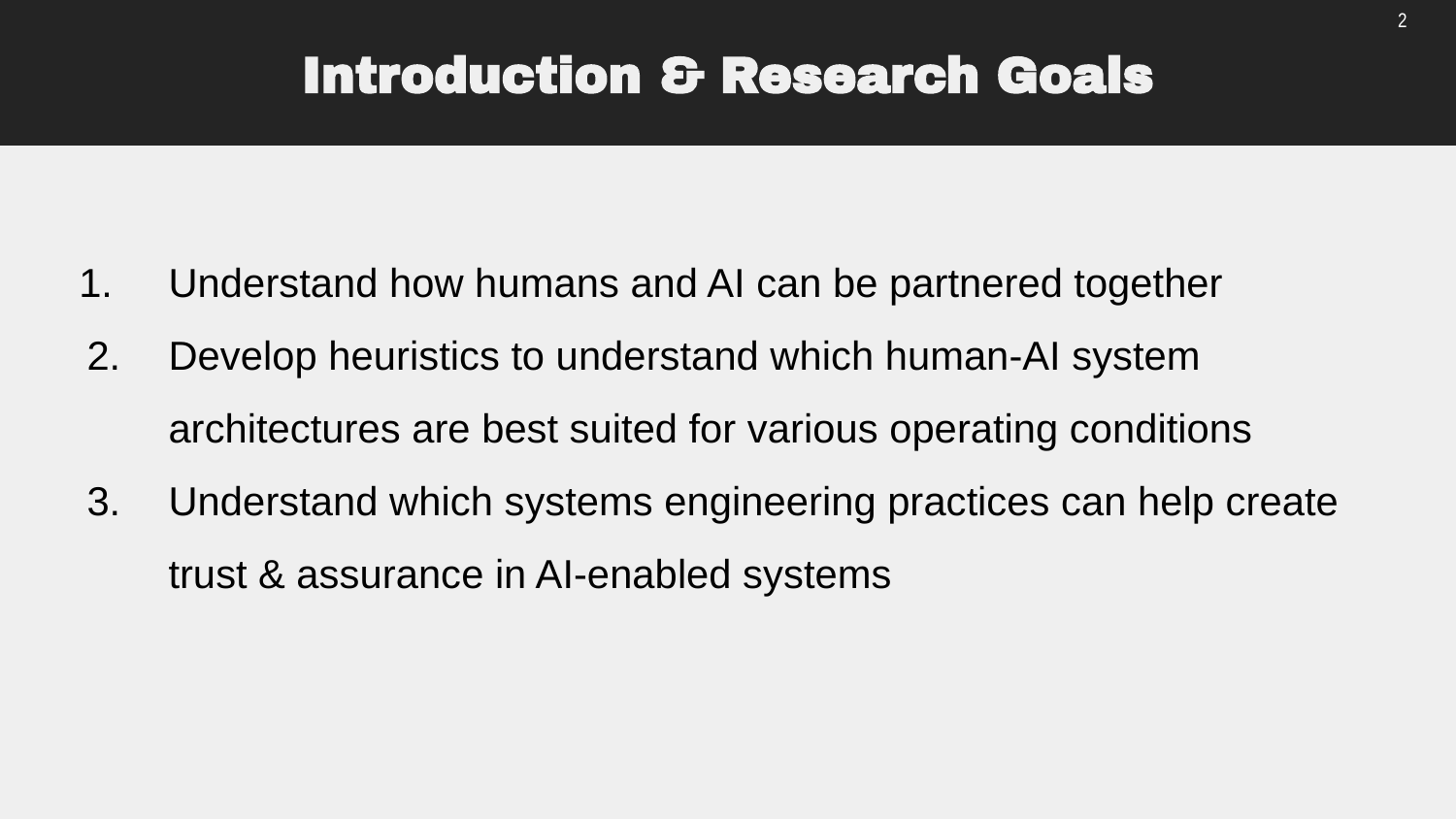

# Introduction & Research Goals
Understand how humans and AI can be partnered together
Develop heuristics to understand which human-AI system architectures are best suited for various operating conditions
Understand which systems engineering practices can help create trust & assurance in AI-enabled systems